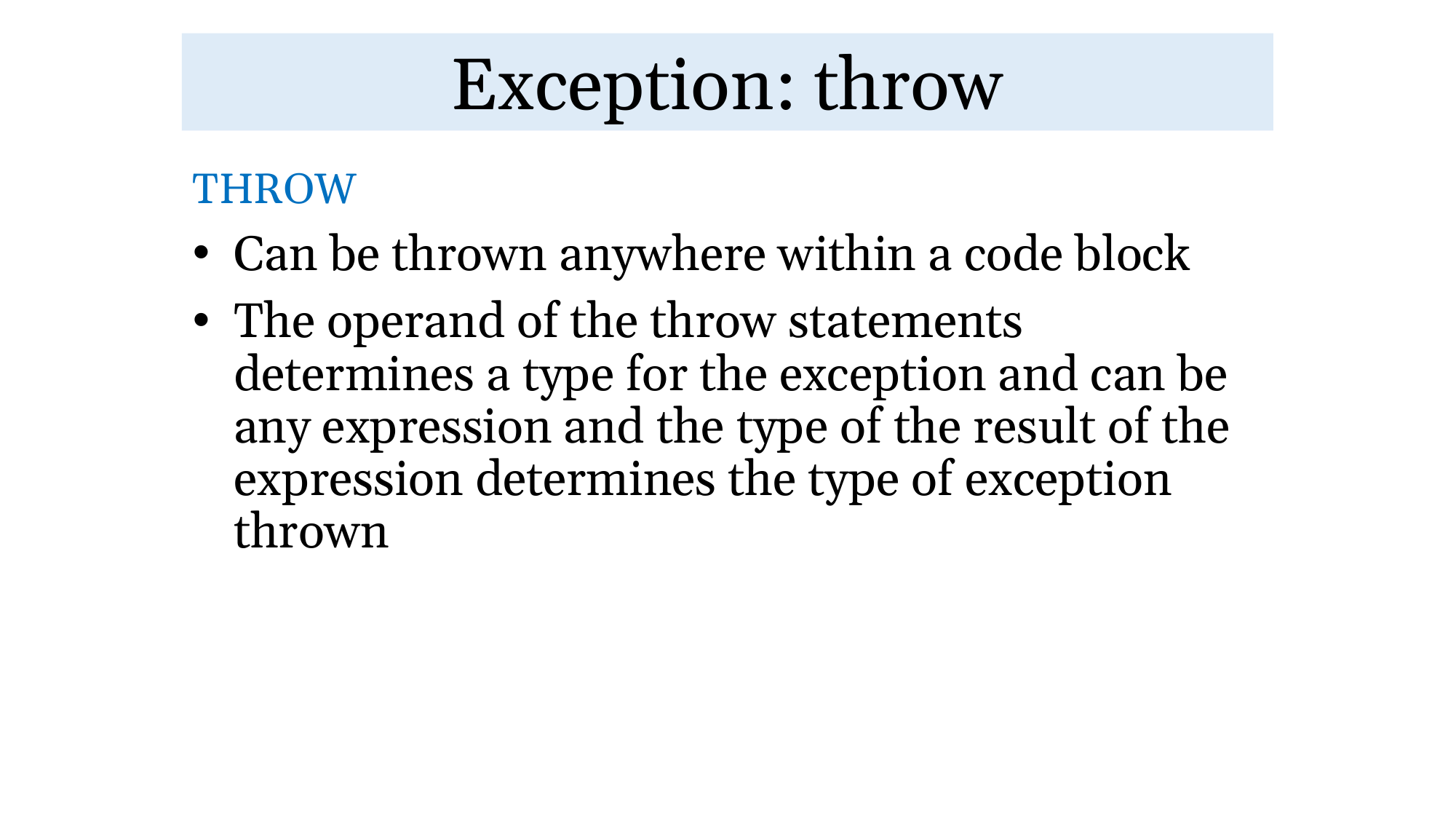

# Exception: throw
throw
Can be thrown anywhere within a code block
The operand of the throw statements determines a type for the exception and can be any expression and the type of the result of the expression determines the type of exception thrown